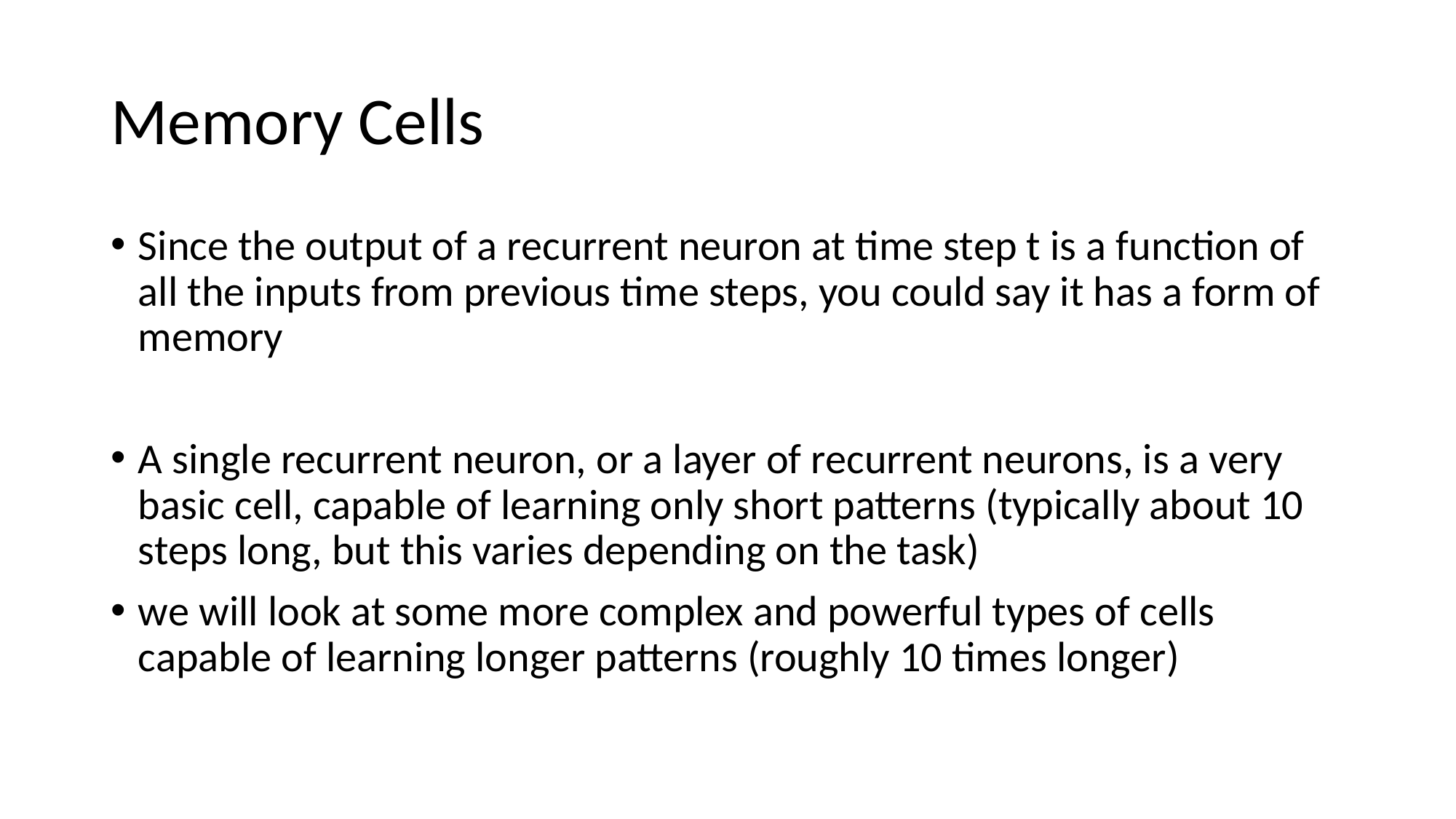

# Memory Cells
Since the output of a recurrent neuron at time step t is a function of all the inputs from previous time steps, you could say it has a form of memory

A single recurrent neuron, or a layer of recurrent neurons, is a very basic cell, capable of learning only short patterns (typically about 10 steps long, but this varies depending on the task)
we will look at some more complex and powerful types of cells capable of learning longer patterns (roughly 10 times longer)